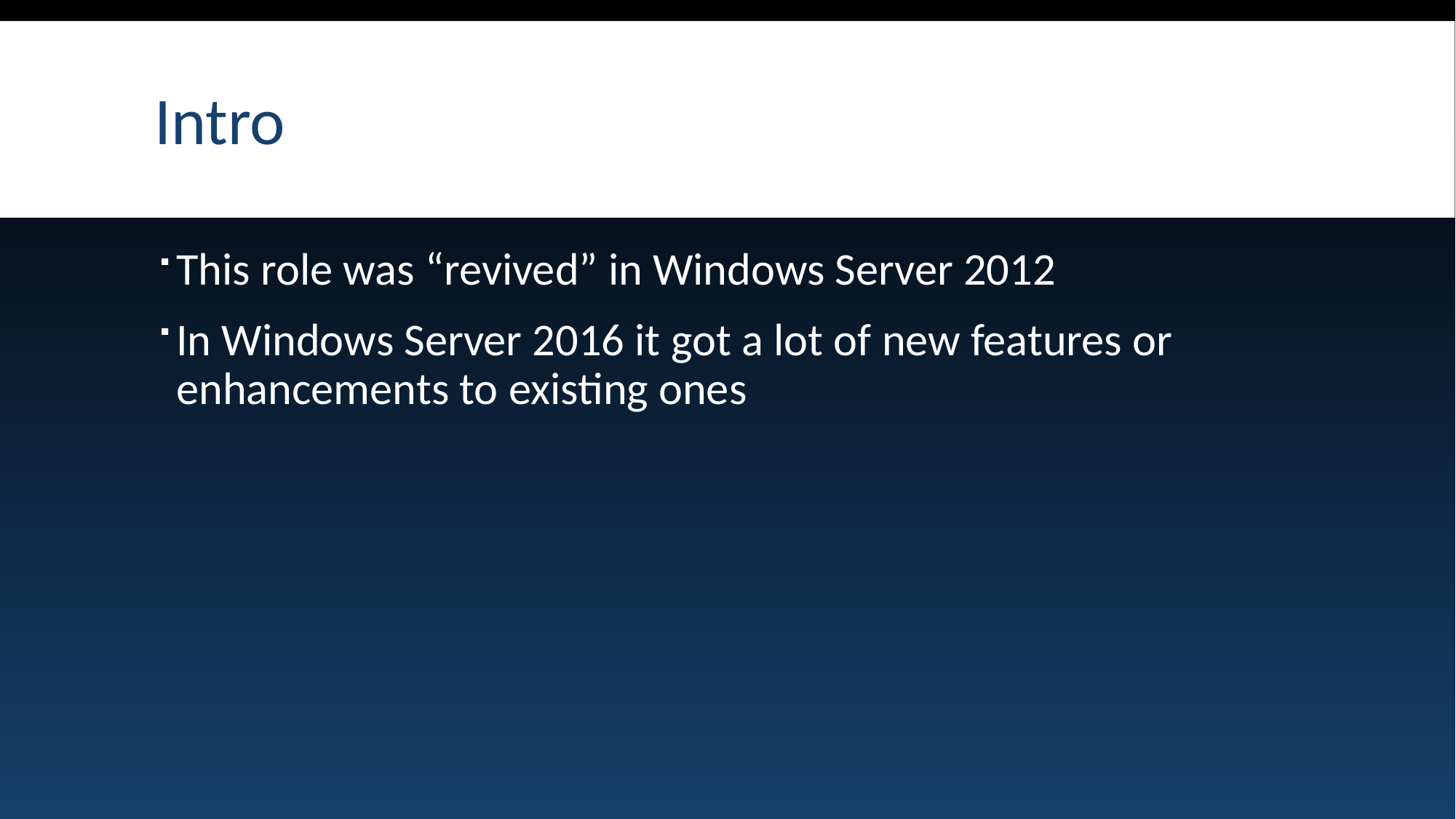

# Intro
This role was “revived” in Windows Server 2012
In Windows Server 2016 it got a lot of new features or enhancements to existing ones